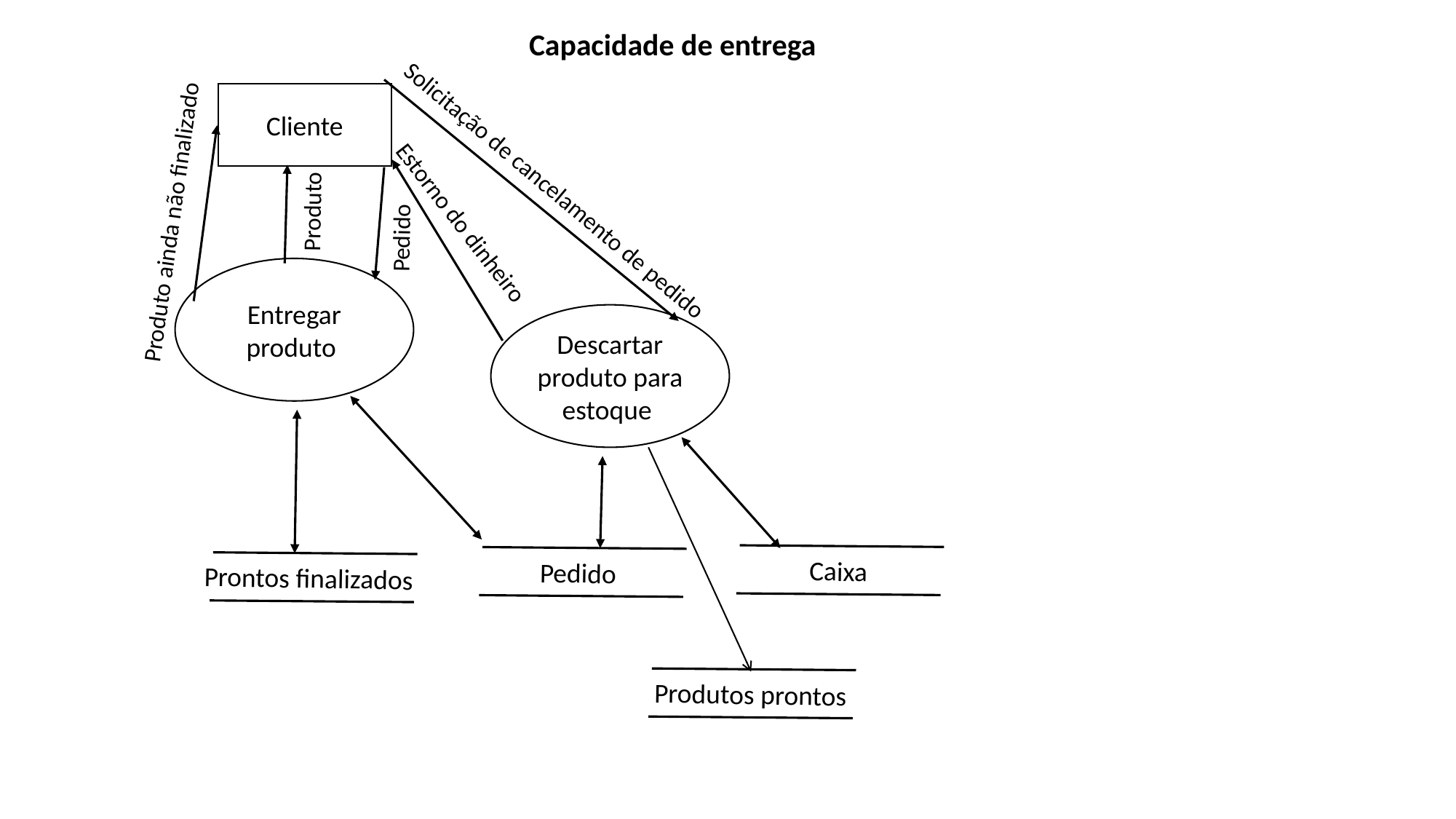

Capacidade de entrega
Cliente
Produto ainda não finalizado
Solicitação de cancelamento de pedido
Produto
Pedido
Estorno do dinheiro
Entregar produto
Descartar produto para estoque
Caixa
Pedido
 Prontos finalizados
Produtos prontos